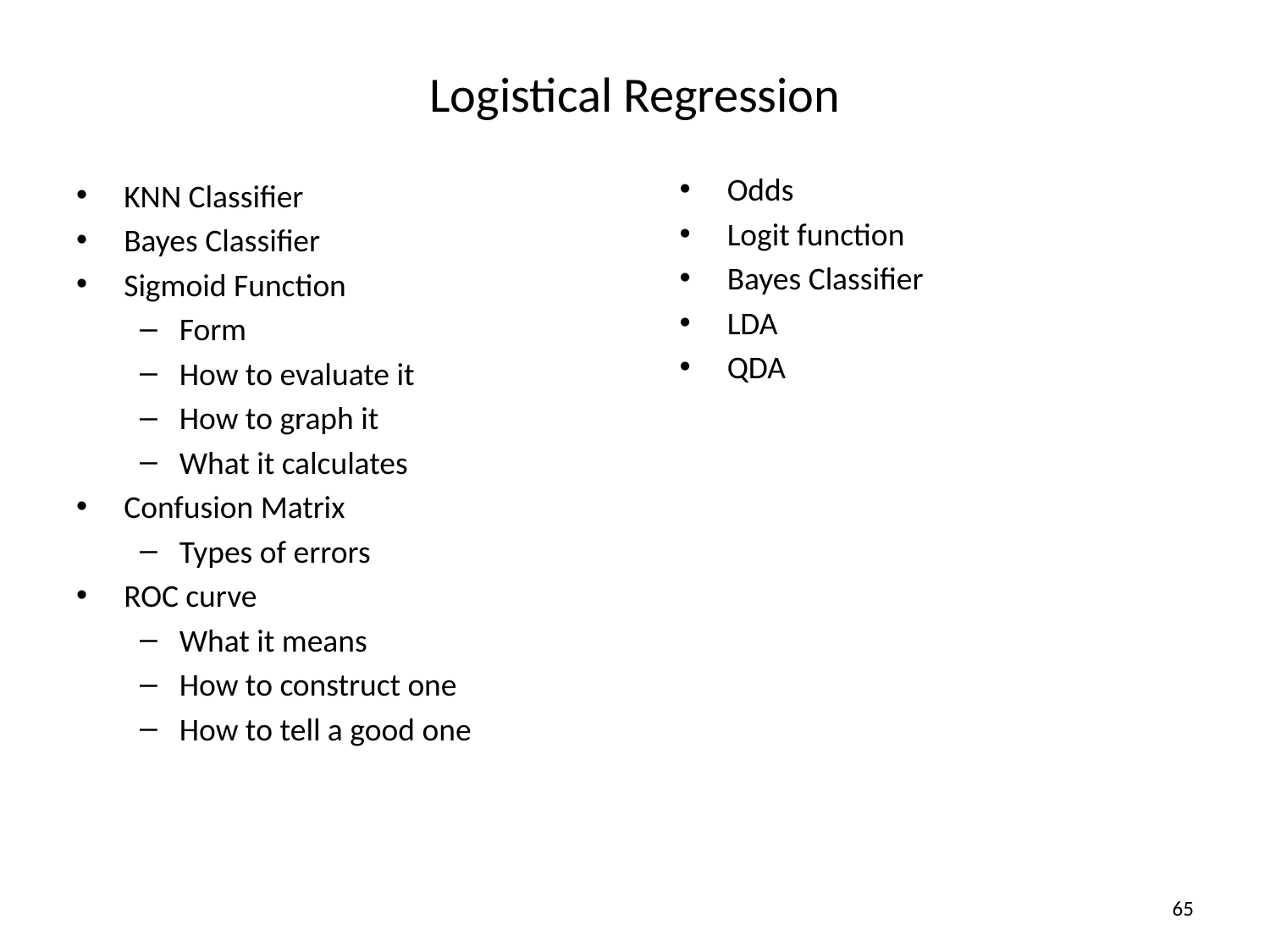

# Logistical Regression
Odds
Logit function
Bayes Classifier
LDA
QDA

KNN Classifier
Bayes Classifier
Sigmoid Function
Form
How to evaluate it
How to graph it
What it calculates
Confusion Matrix
Types of errors
ROC curve
What it means
How to construct one
How to tell a good one

65